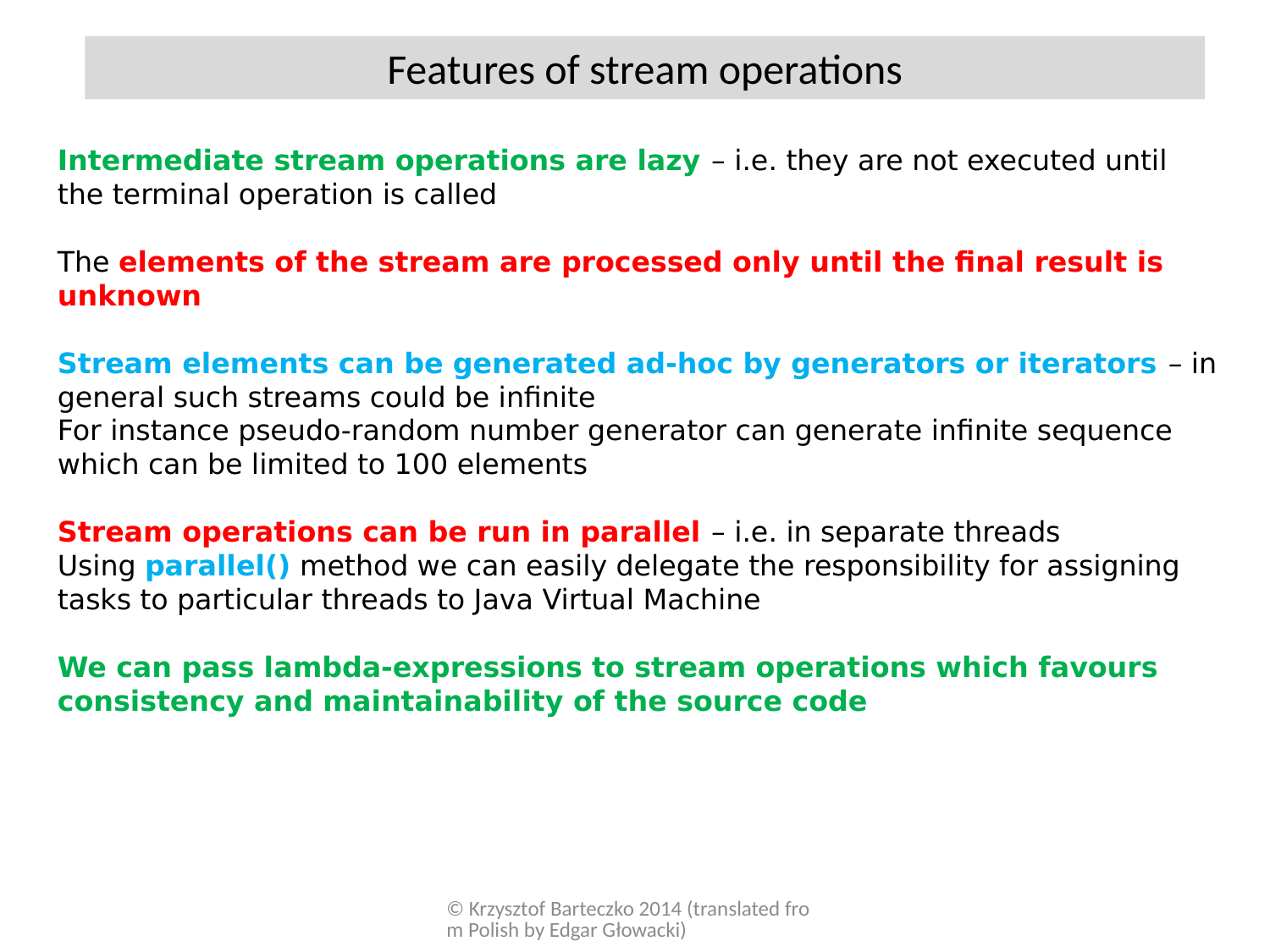

Features of stream operations
Intermediate stream operations are lazy – i.e. they are not executed until the terminal operation is called

The elements of the stream are processed only until the final result is unknown

Stream elements can be generated ad-hoc by generators or iterators – in general such streams could be infinite
For instance pseudo-random number generator can generate infinite sequence which can be limited to 100 elements

Stream operations can be run in parallel – i.e. in separate threads
Using parallel() method we can easily delegate the responsibility for assigning tasks to particular threads to Java Virtual Machine

We can pass lambda-expressions to stream operations which favours consistency and maintainability of the source code
© Krzysztof Barteczko 2014 (translated from Polish by Edgar Głowacki)